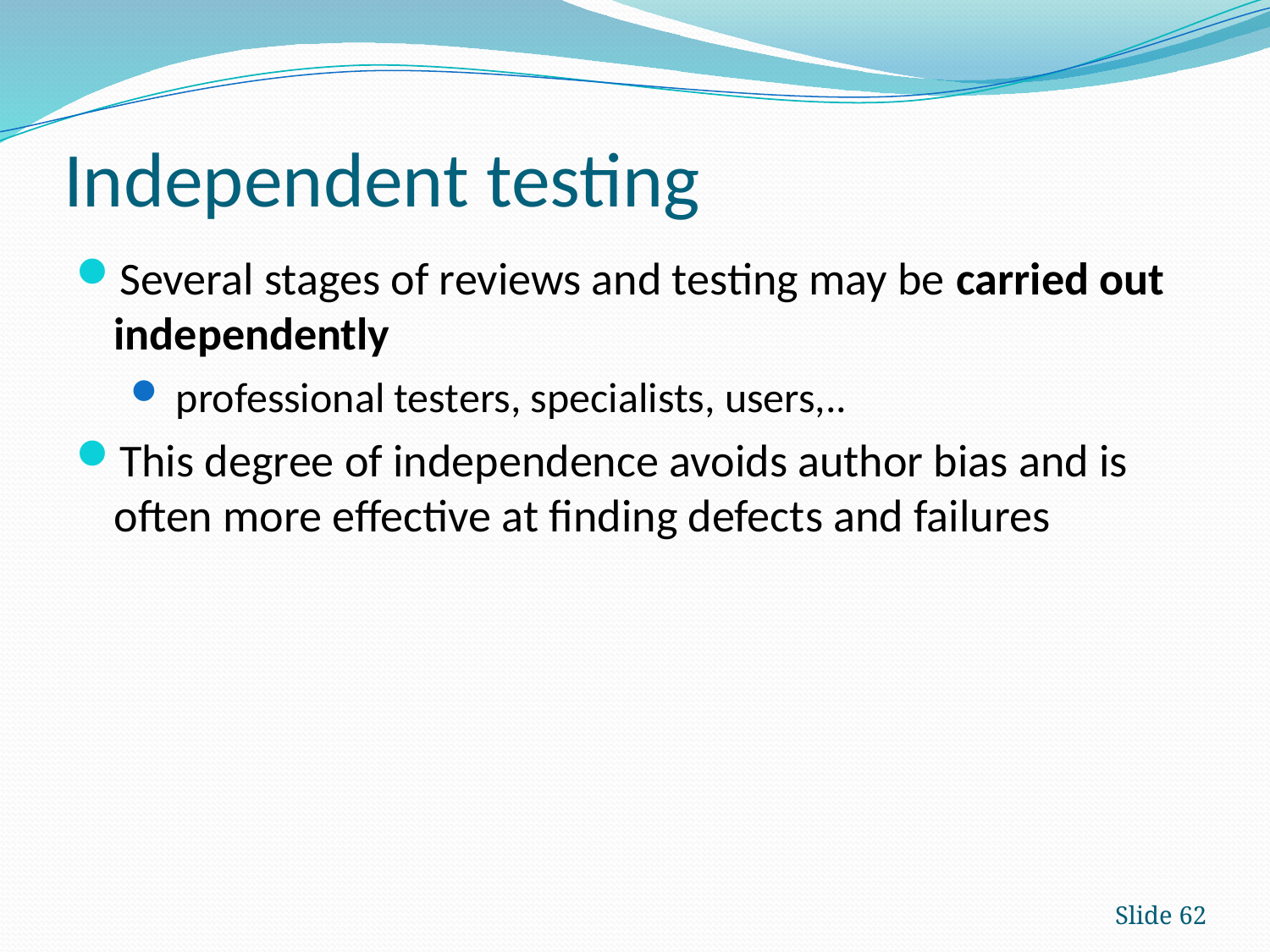

# Independent testing
Several stages of reviews and testing may be carried out independently
 professional testers, specialists, users,..
This degree of independence avoids author bias and is often more effective at finding defects and failures

Slide 62